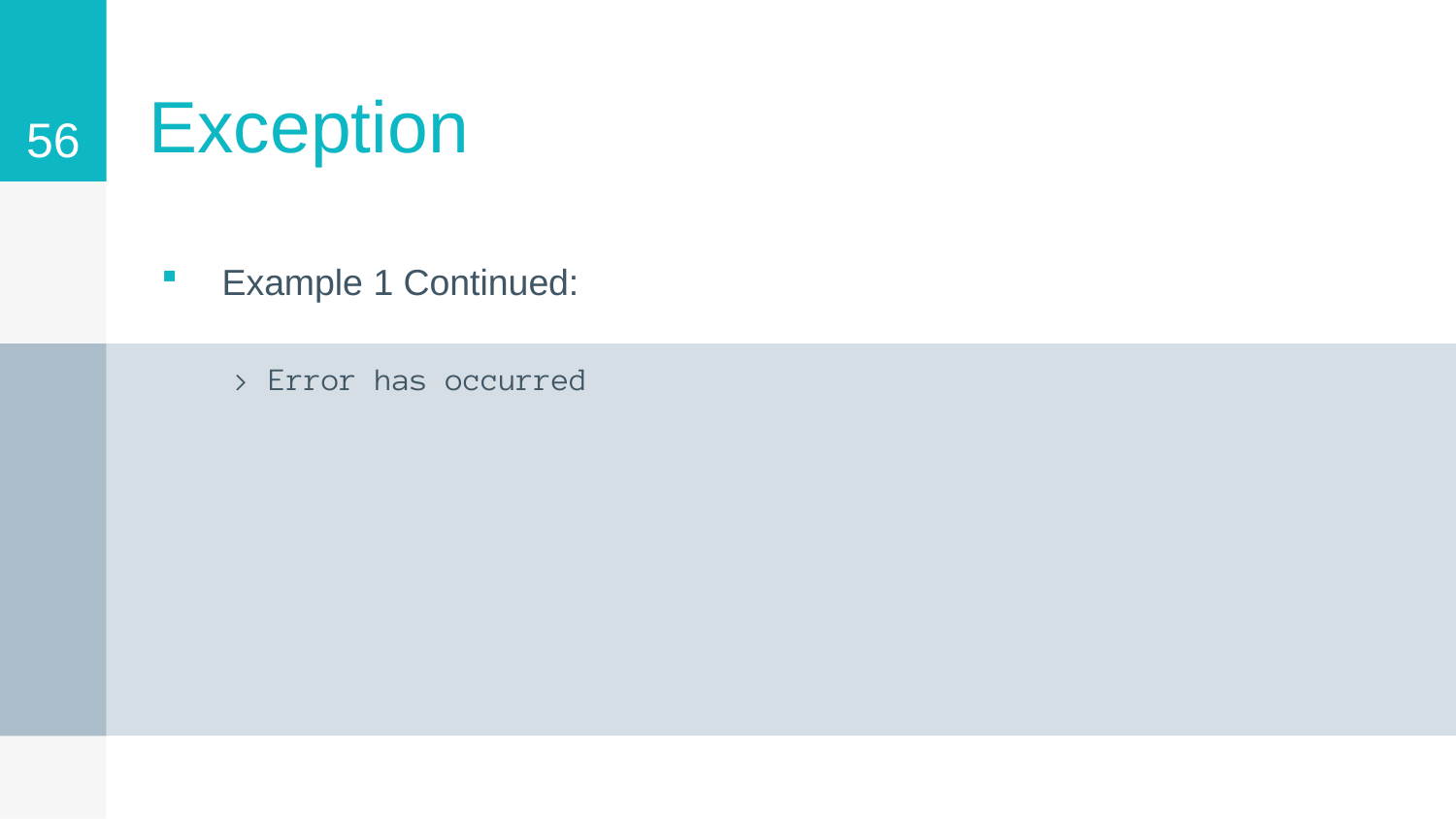

56
# Exception
Example 1 Continued:
> Error has occurred